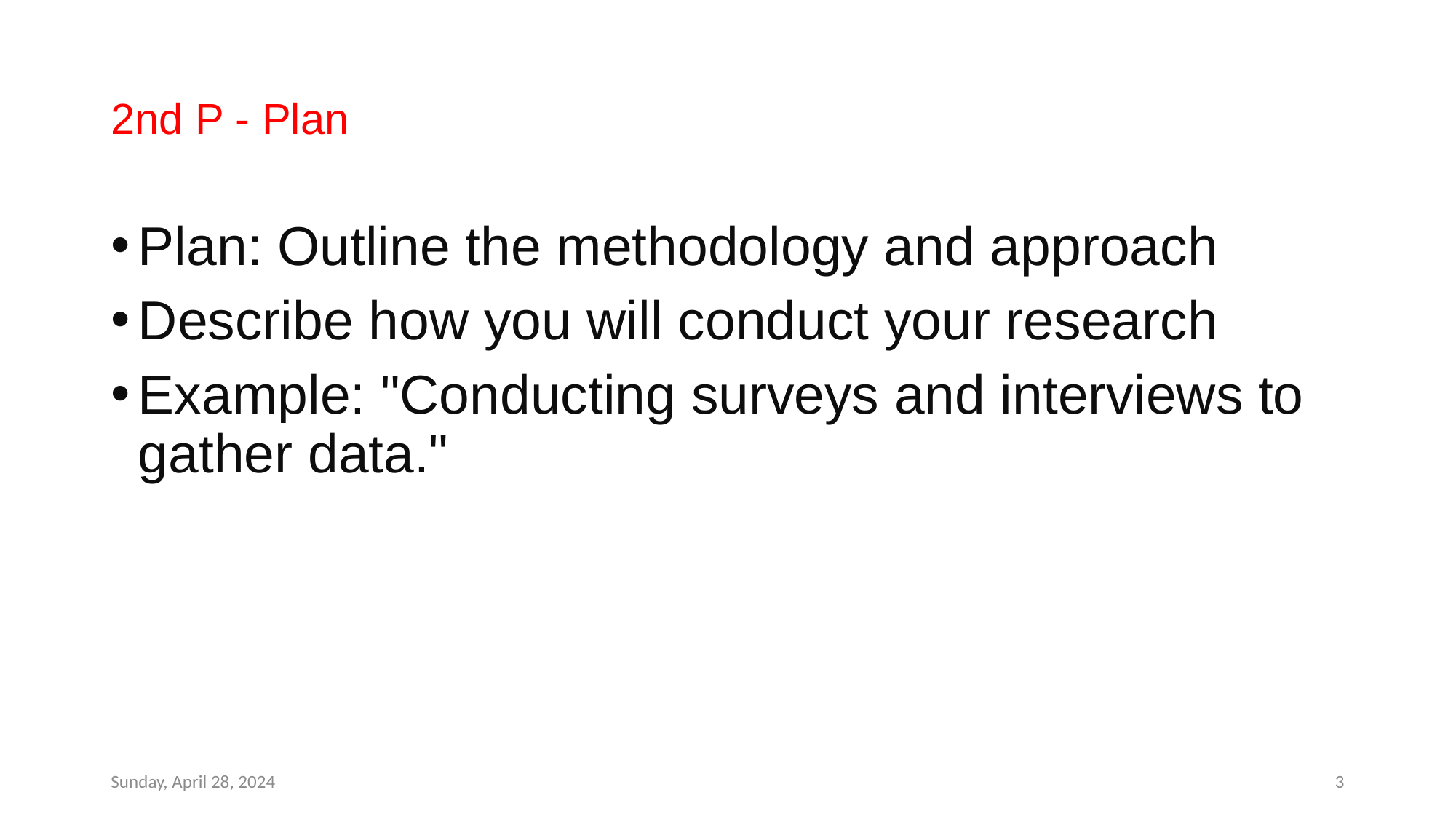

# 2nd P - Plan
Plan: Outline the methodology and approach
Describe how you will conduct your research
Example: "Conducting surveys and interviews to gather data."

Sunday, April 28, 2024
3